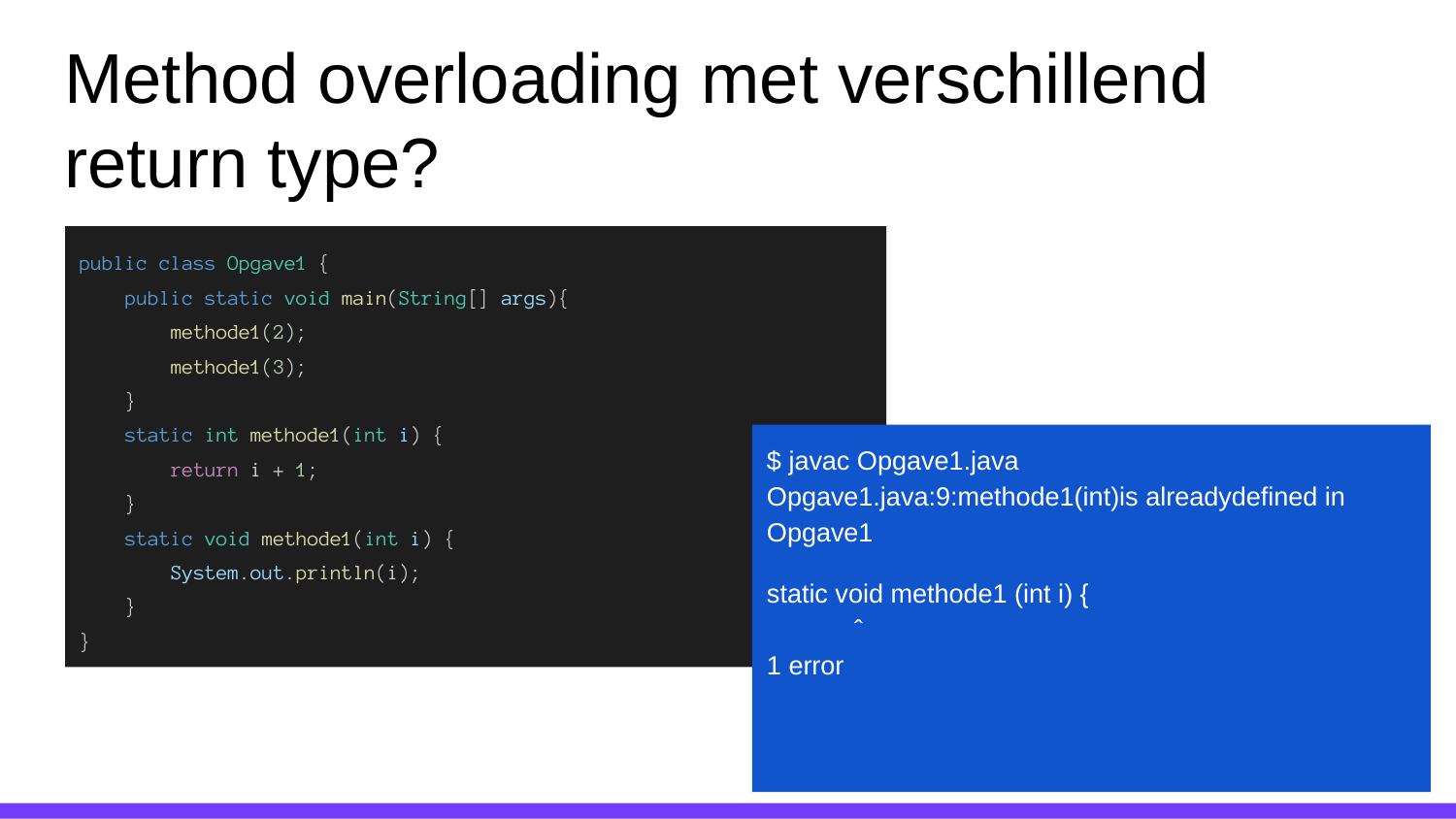

# Method overloading met verschillend return type?
public class Opgave1 {
    public static void main(String[] args){
        methode1(2);
        methode1(3);
    }
    static int methode1(int i) {
        return i + 1;
    }
    static void methode1(int i) {
        System.out.println(i);
    }
}
$ javac Opgave1.java
Opgave1.java:9:methode1(int)is alreadydefined in Opgave1
static void methode1 (int i) {
            ˆ
1 error